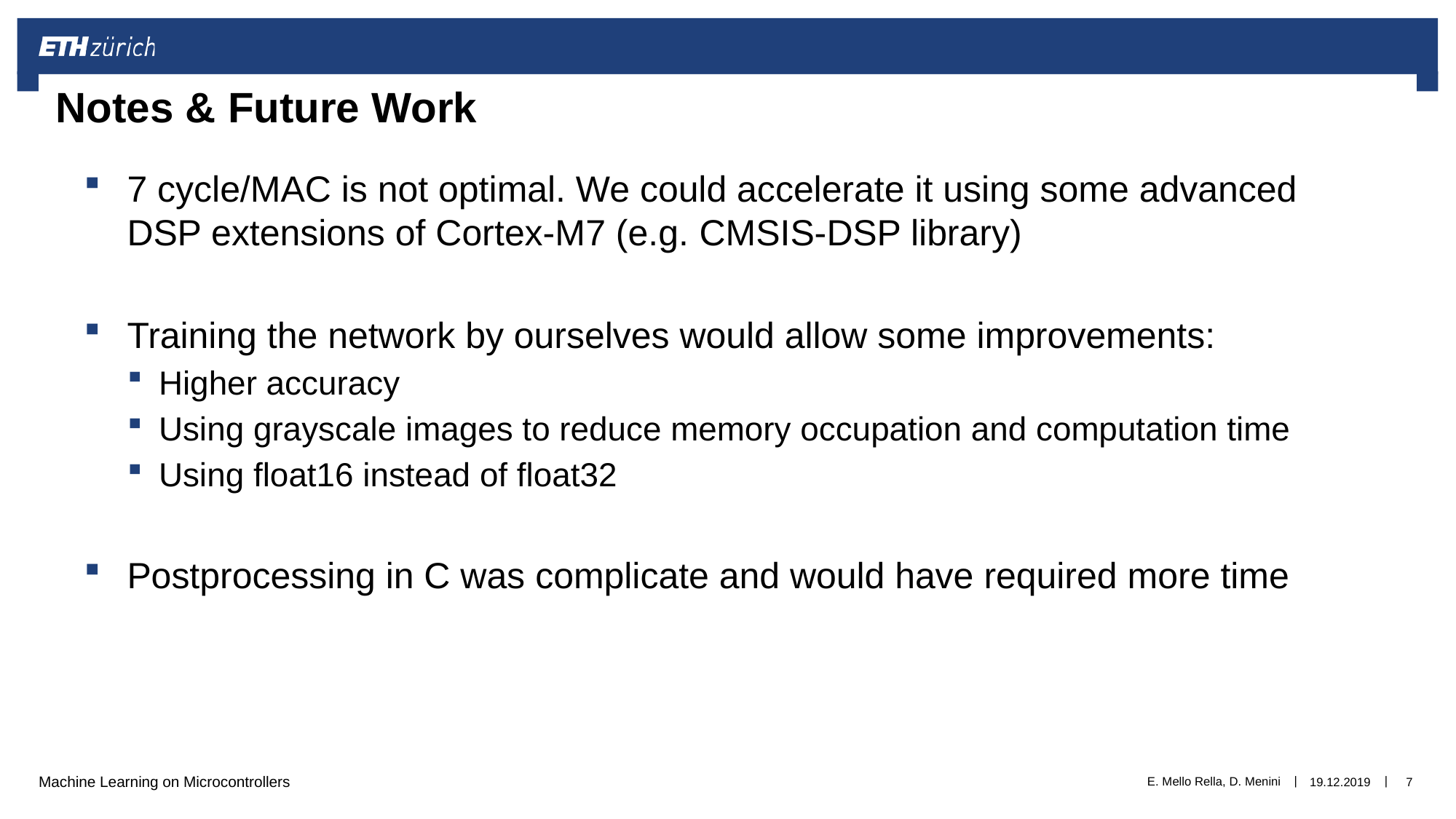

# Notes & Future Work
7 cycle/MAC is not optimal. We could accelerate it using some advanced DSP extensions of Cortex-M7 (e.g. CMSIS-DSP library)

Training the network by ourselves would allow some improvements:
Higher accuracy
Using grayscale images to reduce memory occupation and computation time
Using float16 instead of float32

Postprocessing in C was complicate and would have required more time

E. Mello Rella, D. Menini
19.12.2019
7